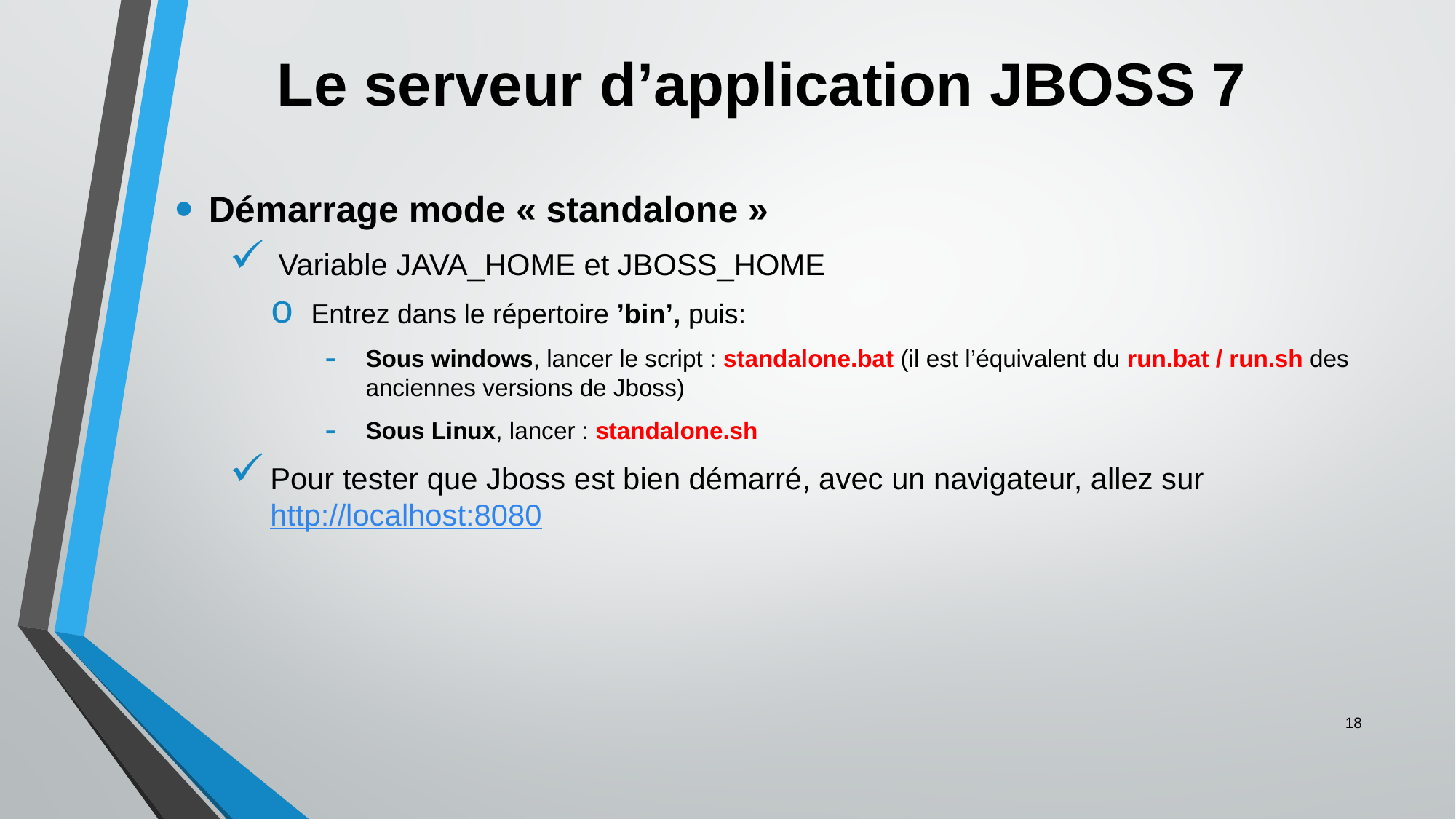

# Le serveur d’application JBOSS 7
Démarrage mode « standalone »
 Variable JAVA_HOME et JBOSS_HOME
Entrez dans le répertoire ’bin’, puis:
Sous windows, lancer le script : standalone.bat (il est l’équivalent du run.bat / run.sh des anciennes versions de Jboss)
Sous Linux, lancer : standalone.sh
Pour tester que Jboss est bien démarré, avec un navigateur, allez sur http://localhost:8080

18